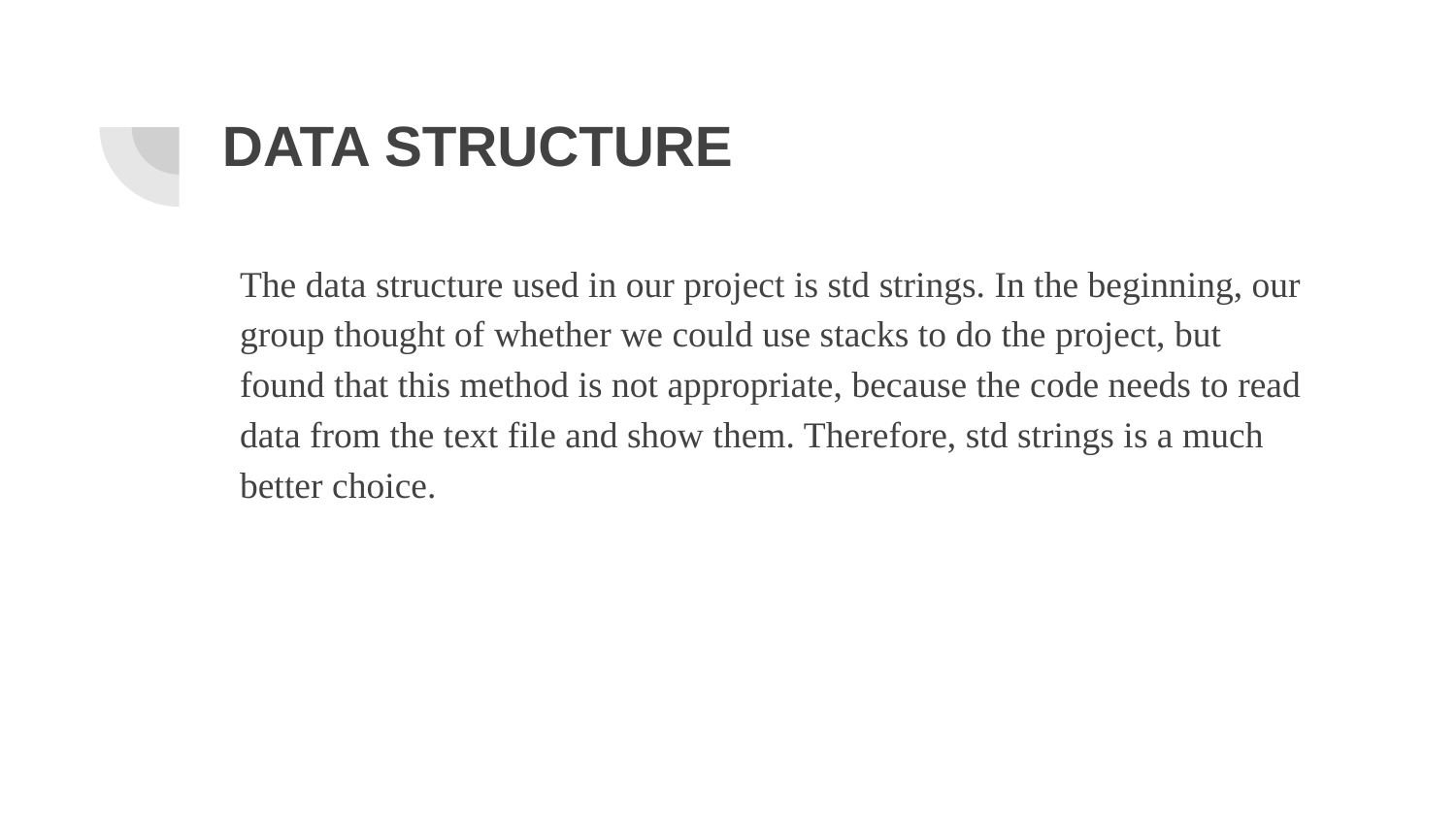

# DATA STRUCTURE
The data structure used in our project is std strings. In the beginning, our group thought of whether we could use stacks to do the project, but found that this method is not appropriate, because the code needs to read data from the text file and show them. Therefore, std strings is a much better choice.